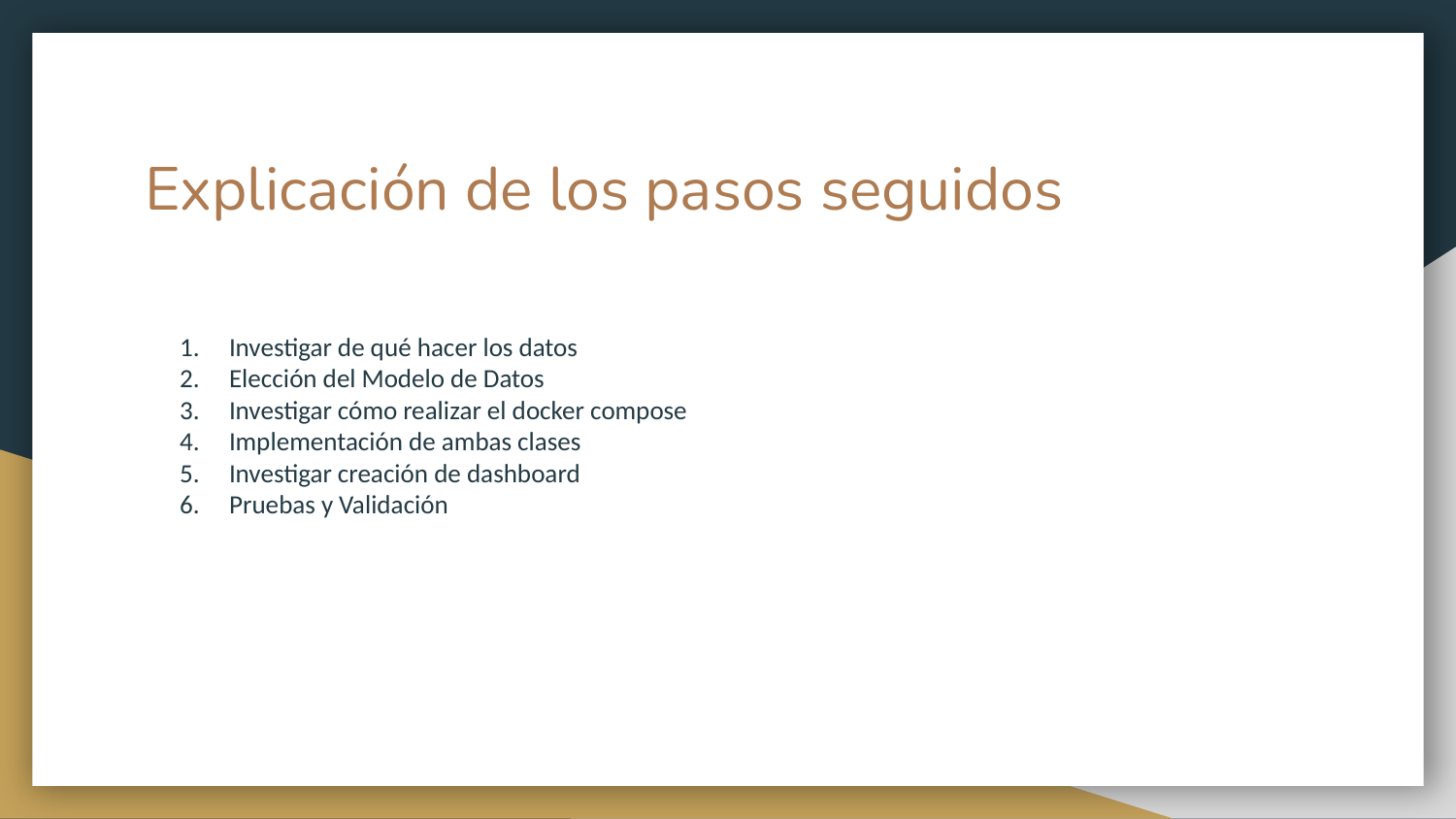

# Explicación de los pasos seguidos

Investigar de qué hacer los datos
Elección del Modelo de Datos
Investigar cómo realizar el docker compose
Implementación de ambas clases
Investigar creación de dashboard
Pruebas y Validación